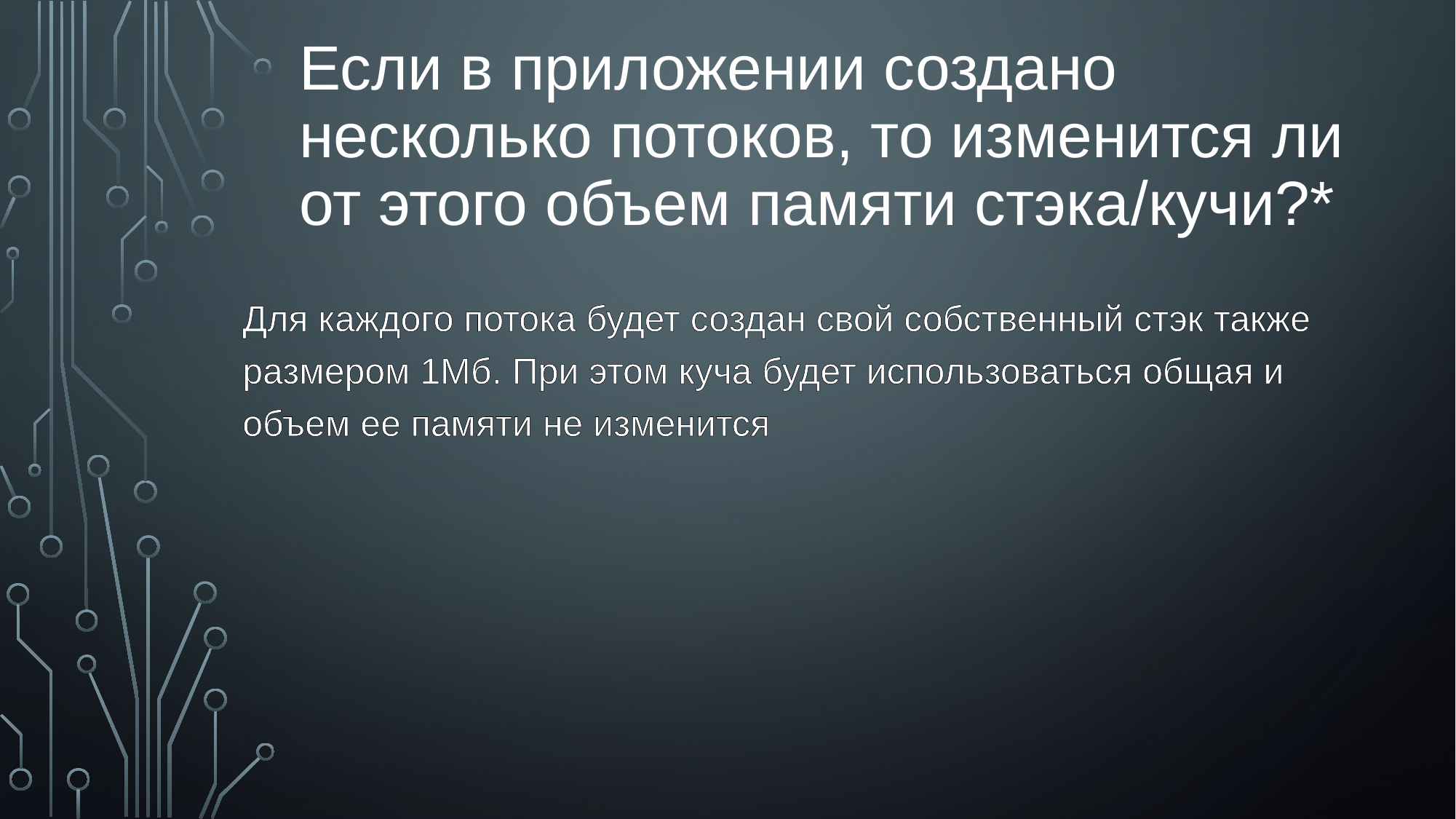

# Если в приложении создано несколько потоков, то изменится ли от этого объем памяти стэка/кучи?*
Для каждого потока будет создан свой собственный стэк также размером 1Мб. При этом куча будет использоваться общая и объем ее памяти не изменится